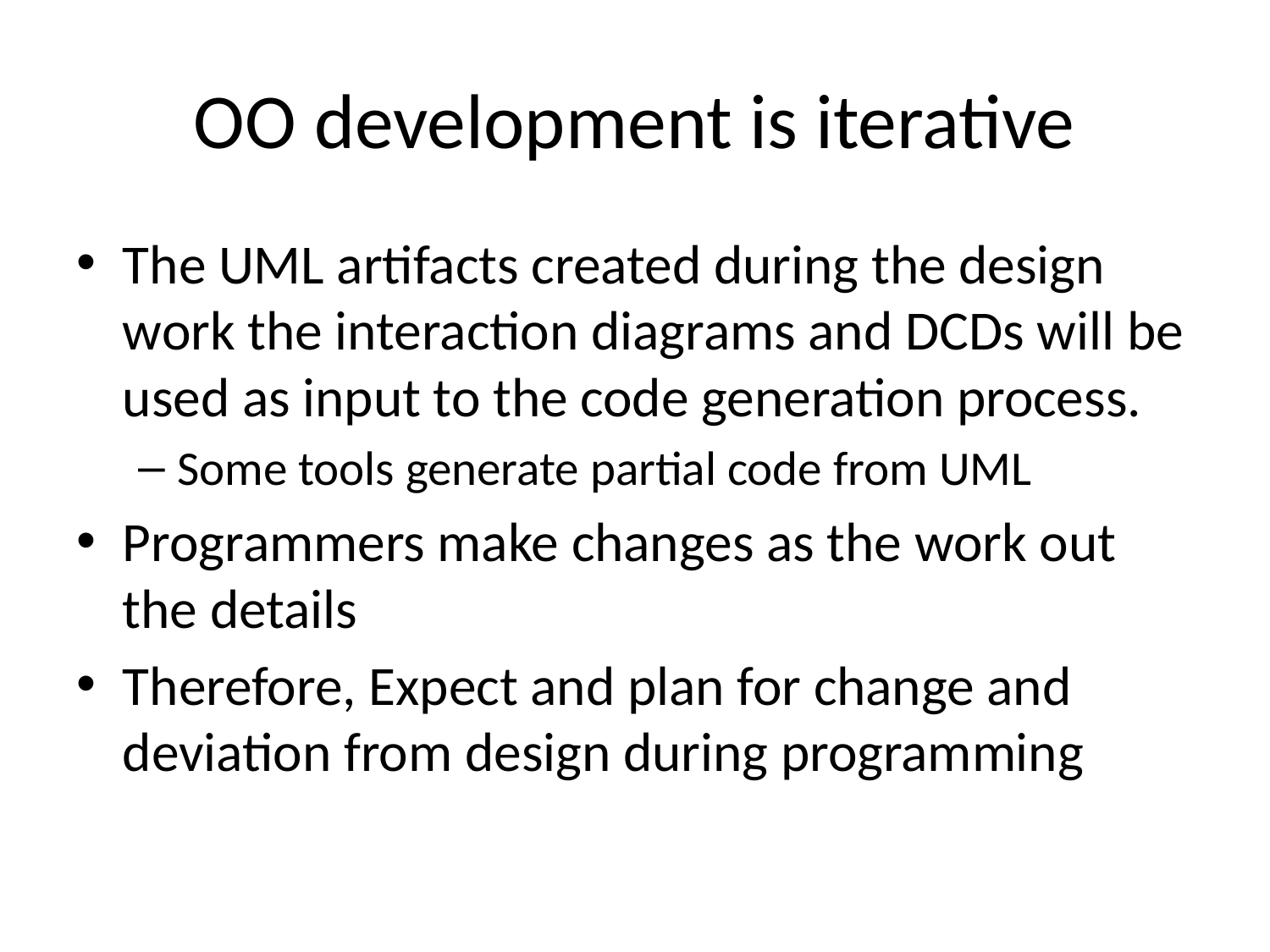

# OO development is iterative
The UML artifacts created during the design work the interaction diagrams and DCDs will be used as input to the code generation process.
Some tools generate partial code from UML
Programmers make changes as the work out the details
Therefore, Expect and plan for change and deviation from design during programming